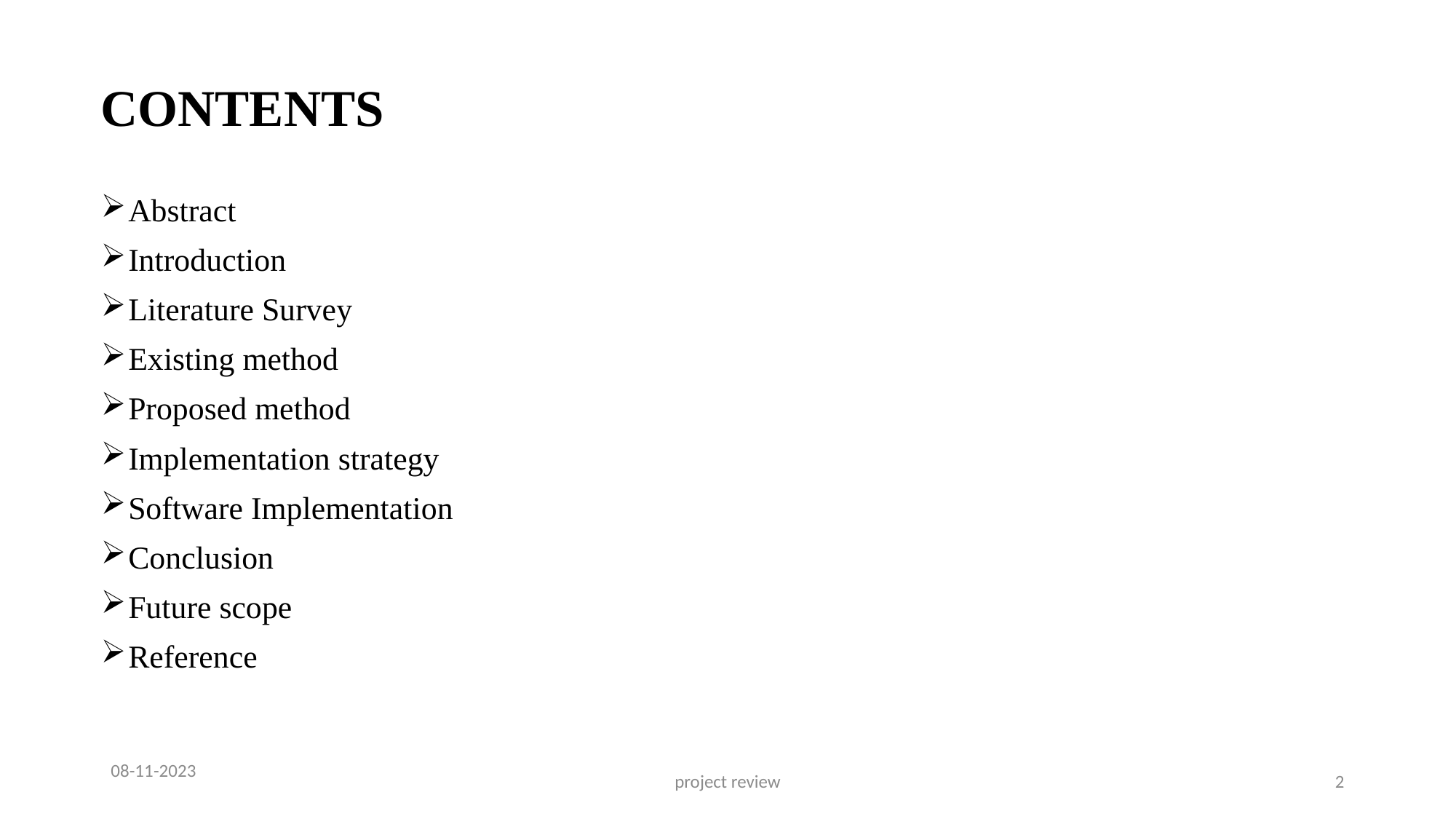

# CONTENTS
Abstract
Introduction
Literature Survey
Existing method
Proposed method
Implementation strategy
Software Implementation
Conclusion
Future scope
Reference
08-11-2023

project review
2